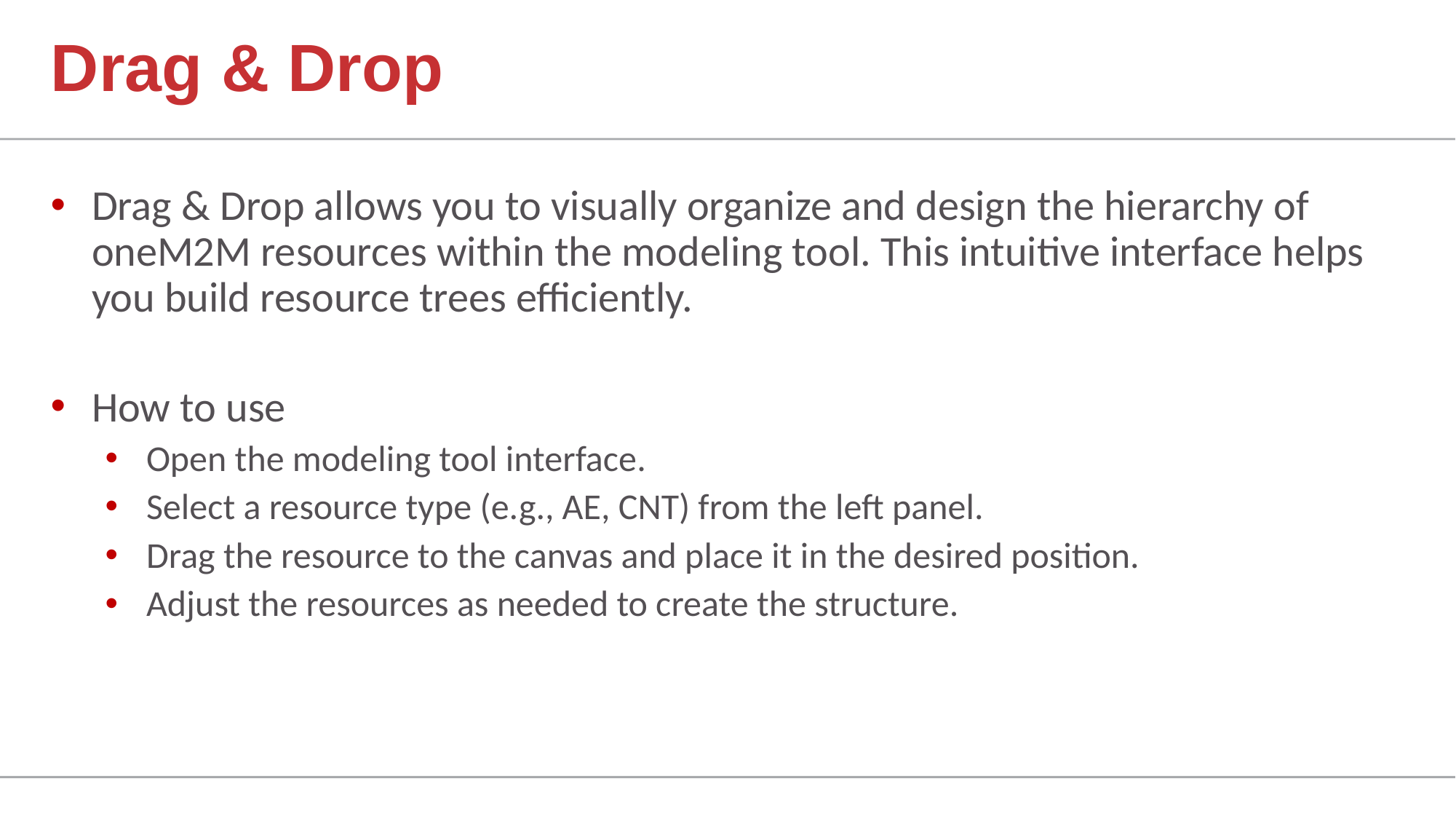

# Drag & Drop
Drag & Drop allows you to visually organize and design the hierarchy of oneM2M resources within the modeling tool. This intuitive interface helps you build resource trees efficiently.

How to use
Open the modeling tool interface.
Select a resource type (e.g., AE, CNT) from the left panel.
Drag the resource to the canvas and place it in the desired position.
Adjust the resources as needed to create the structure.